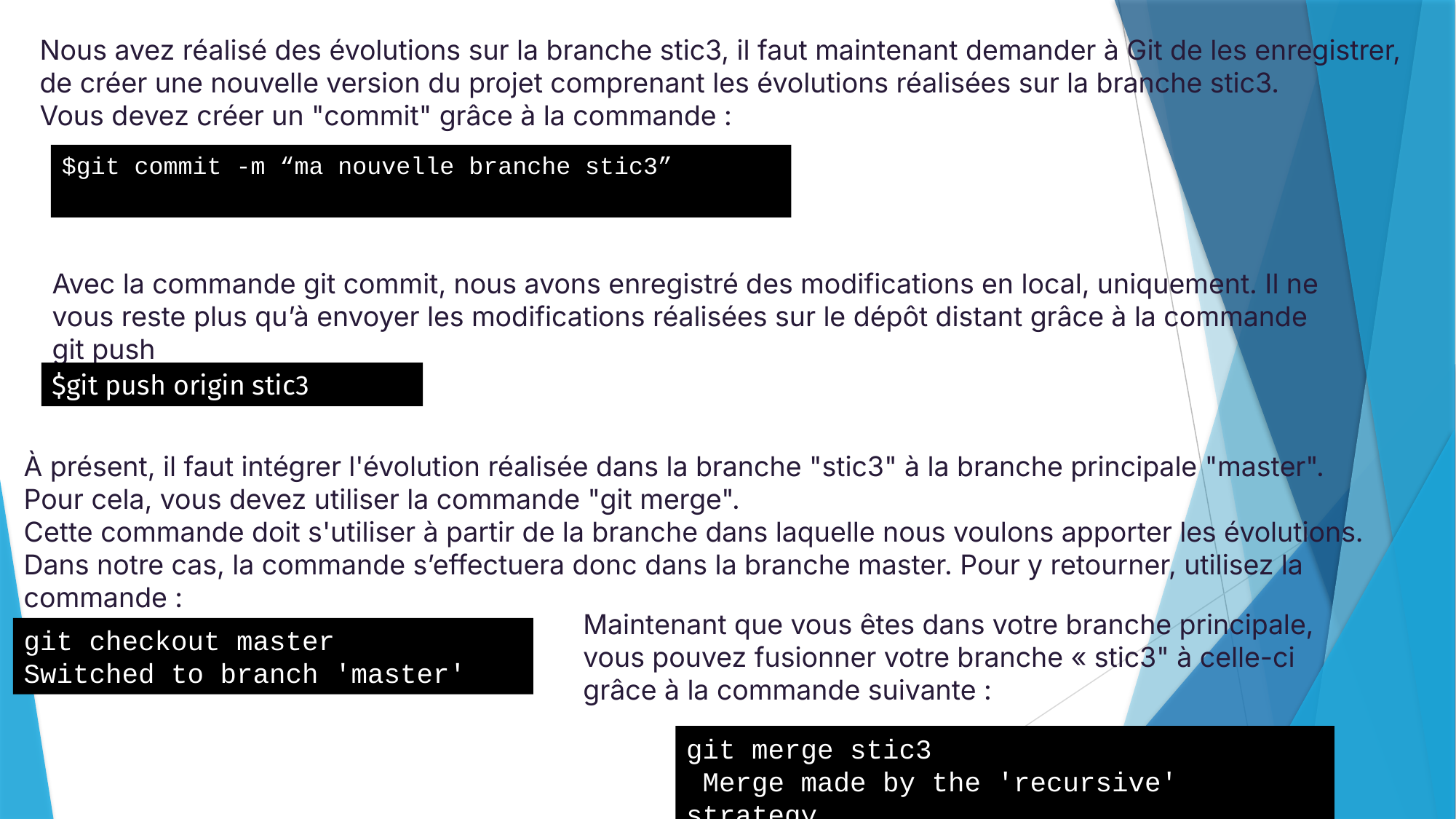

Nous avez réalisé des évolutions sur la branche stic3, il faut maintenant demander à Git de les enregistrer, de créer une nouvelle version du projet comprenant les évolutions réalisées sur la branche stic3.
Vous devez créer un "commit" grâce à la commande :
$git commit -m “ma nouvelle branche stic3”
Avec la commande git commit, nous avons enregistré des modifications en local, uniquement. Il ne vous reste plus qu’à envoyer les modifications réalisées sur le dépôt distant grâce à la commande git push
$git push origin stic3
À présent, il faut intégrer l'évolution réalisée dans la branche "stic3" à la branche principale "master". Pour cela, vous devez utiliser la commande "git merge".
Cette commande doit s'utiliser à partir de la branche dans laquelle nous voulons apporter les évolutions. Dans notre cas, la commande s’effectuera donc dans la branche master. Pour y retourner, utilisez la commande :
Maintenant que vous êtes dans votre branche principale, vous pouvez fusionner votre branche « stic3" à celle-ci grâce à la commande suivante :
git checkout master
Switched to branch 'master'
git merge stic3
 Merge made by the 'recursive' strategy